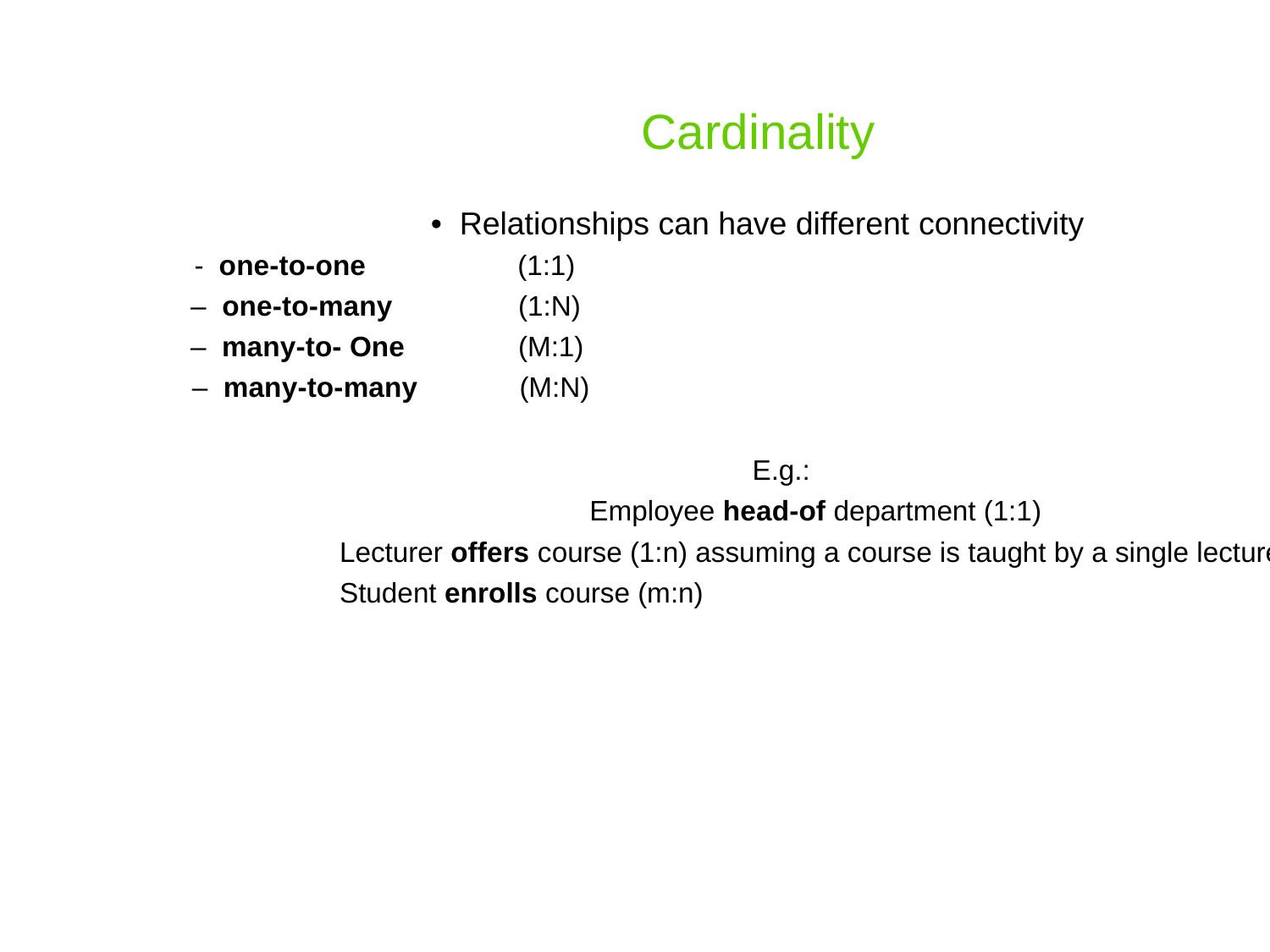

Cardinality

•  Relationships can have different connectivity

-  one-to-one

(1:1)

–  one-to-many

(1:N)

–  many-to- One

(M:1)

–  many-to-many

(M:N)

E.g.:

Employee head-of department (1:1)

Lecturer offers course (1:n) assuming a course is taught by a single lecturer
Student enrolls course (m:n)